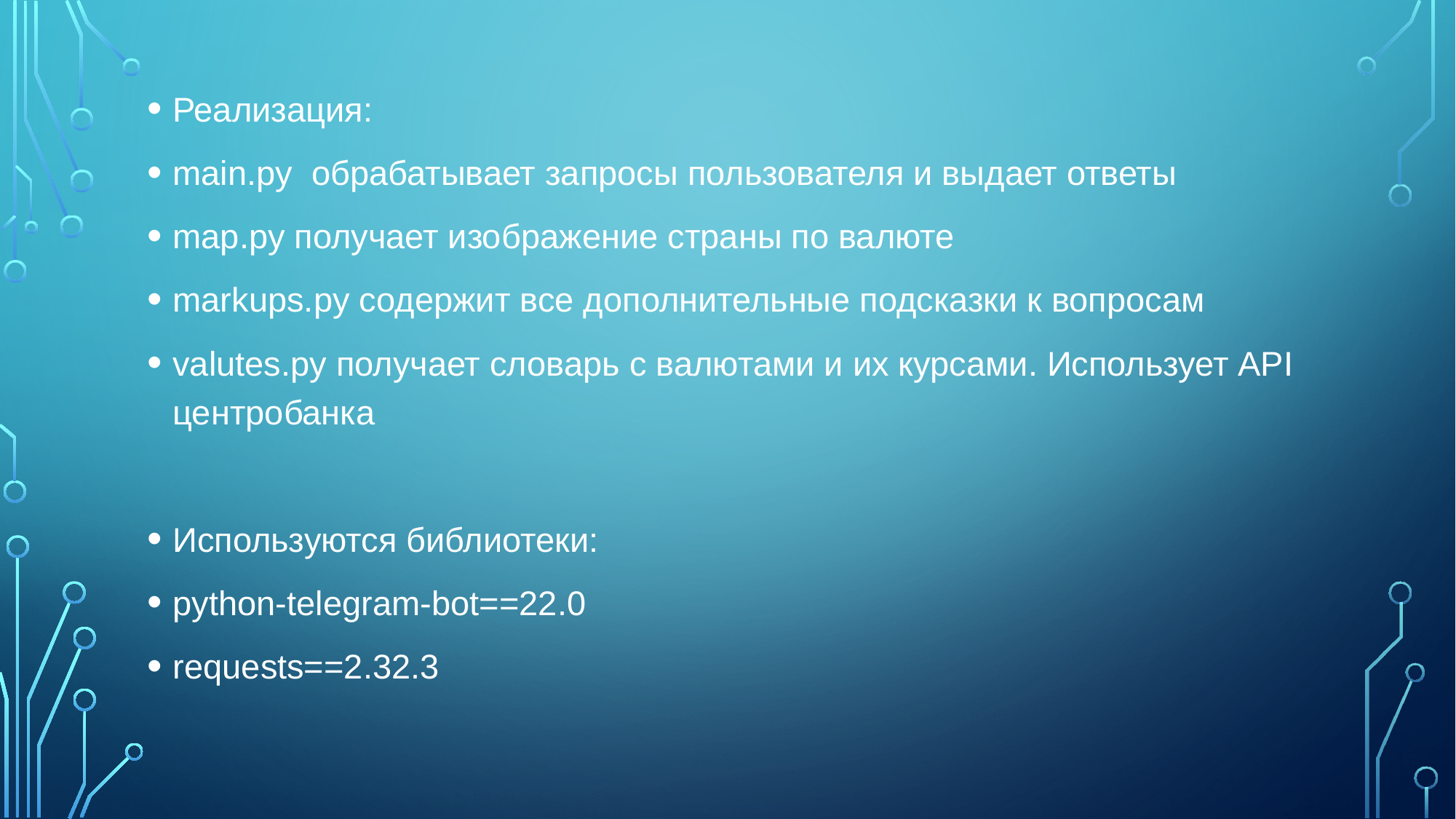

Реализация:
main.py  обрабатывает запросы пользователя и выдает ответы
map.py получает изображение страны по валюте
markups.py содержит все дополнительные подсказки к вопросам
valutes.py получает словарь с валютами и их курсами. Использует API центробанка

Используются библиотеки:
python-telegram-bot==22.0
requests==2.32.3

#